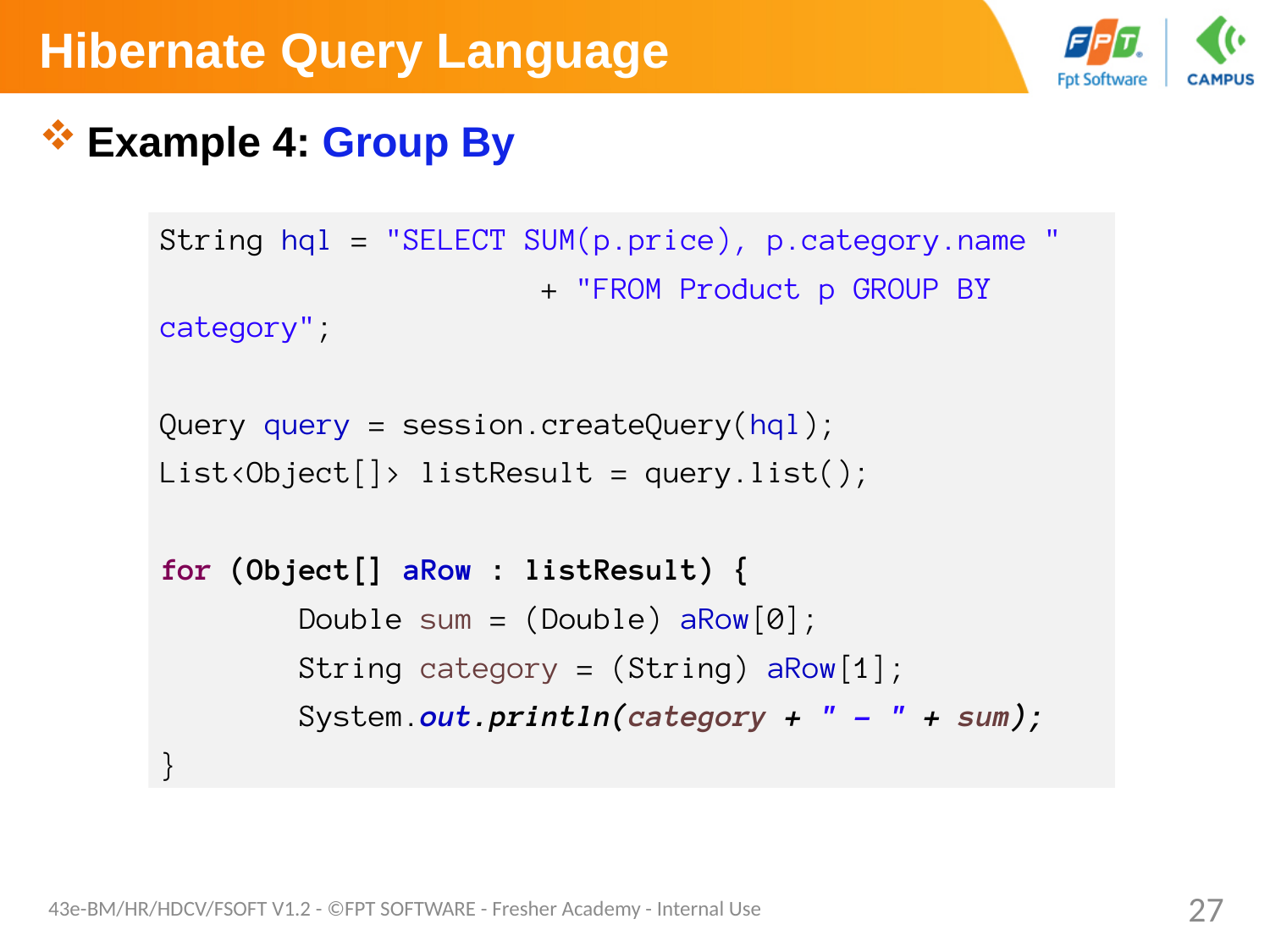

# Hibernate Query Language
Example 4: Group By

String hql = "SELECT SUM(p.price), p.category.name "
			+ "FROM Product p GROUP BY category";

Query query = session.createQuery(hql);
List<Object[]> listResult = query.list();

for (Object[] aRow : listResult) {
        Double sum = (Double) aRow[0];
        String category = (String) aRow[1];
        System.out.println(category + " - " + sum);
}
43e-BM/HR/HDCV/FSOFT V1.2 - ©FPT SOFTWARE - Fresher Academy - Internal Use
27